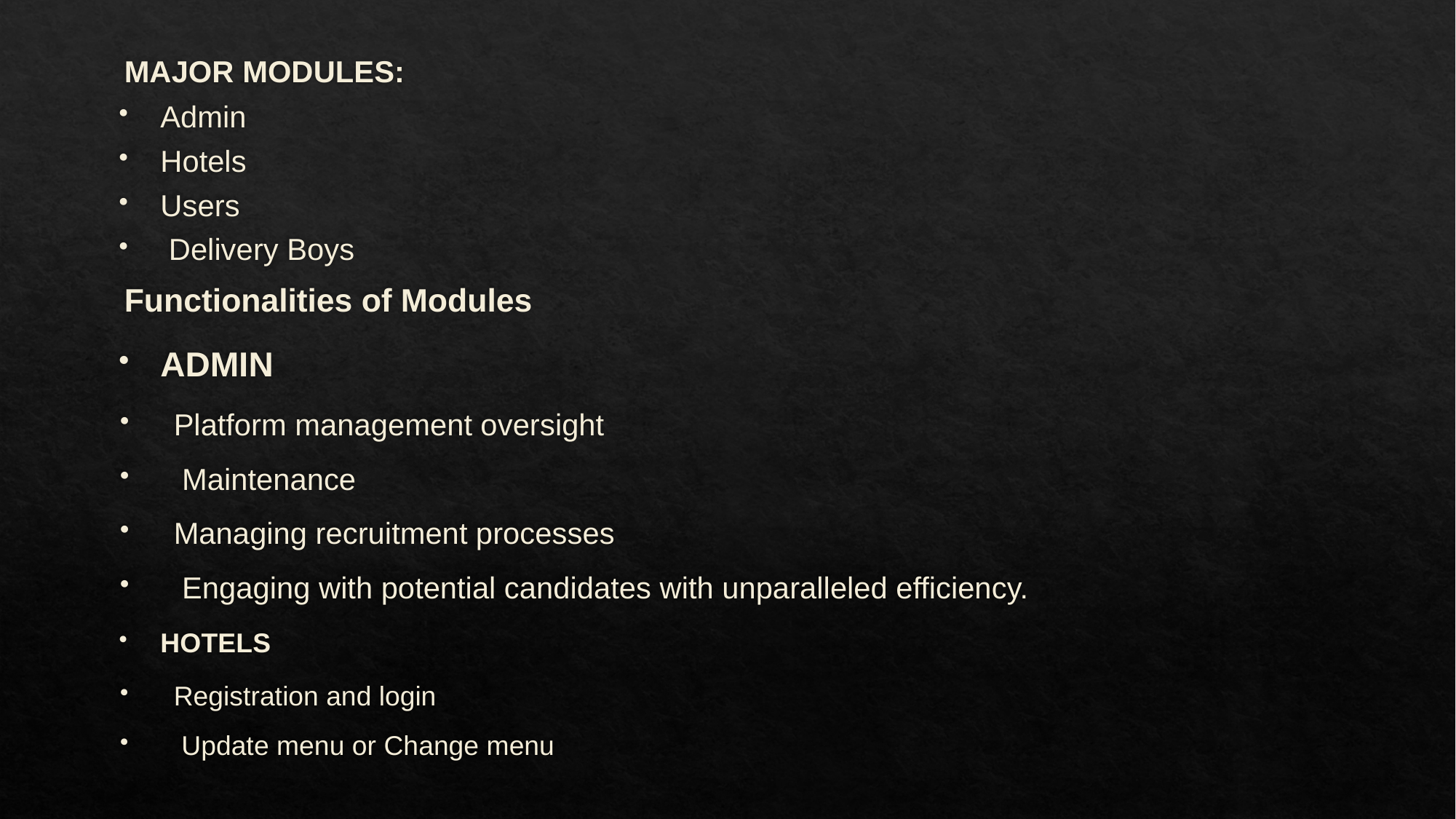

MAJOR MODULES:
Admin
Hotels
Users
 Delivery Boys
Functionalities of Modules
ADMIN
Platform management oversight
 Maintenance
Managing recruitment processes
 Engaging with potential candidates with unparalleled efficiency.
HOTELS
Registration and login
 Update menu or Change menu